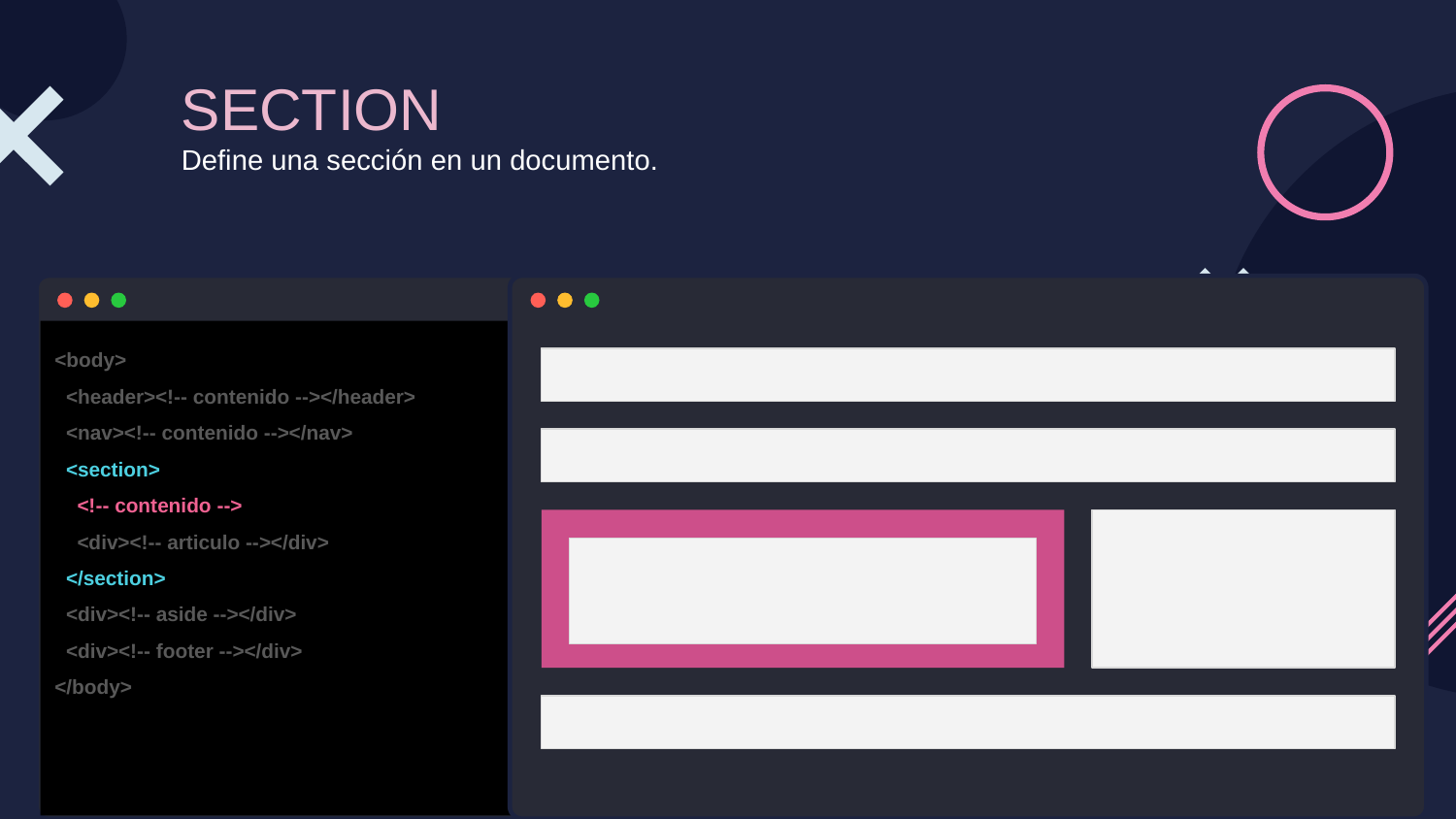

# SECTION Define una sección en un documento.

<body>
  <header><!-- contenido --></header>
  <nav><!-- contenido --></nav>
  <section>
    <!-- contenido -->
    <div><!-- articulo --></div>
  </section>
  <div><!-- aside --></div>
  <div><!-- footer --></div>
</body>